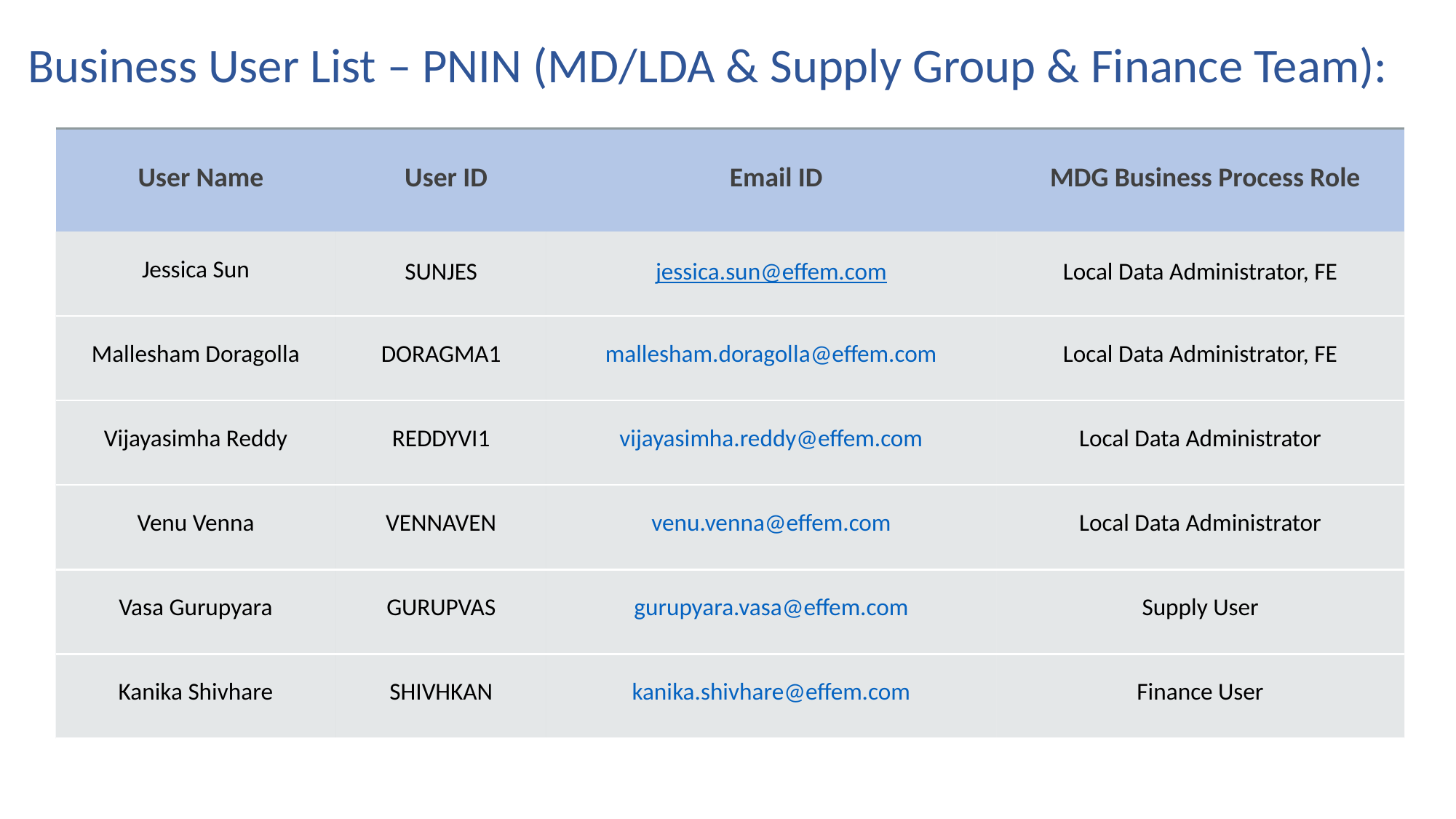

# Business User List – PNIN (MD/LDA & Supply Group & Finance Team):
| User Name | User ID | Email ID | MDG Business Process Role |
| --- | --- | --- | --- |
| Jessica Sun | SUNJES | jessica.sun@effem.com | Local Data Administrator, FE |
| Mallesham Doragolla | DORAGMA1 | mallesham.doragolla@effem.com | Local Data Administrator, FE |
| Vijayasimha Reddy | REDDYVI1 | vijayasimha.reddy@effem.com | Local Data Administrator |
| Venu Venna | VENNAVEN | venu.venna@effem.com | Local Data Administrator |
| Vasa Gurupyara | GURUPVAS | gurupyara.vasa@effem.com | Supply User |
| Kanika Shivhare | SHIVHKAN | kanika.shivhare@effem.com | Finance User |